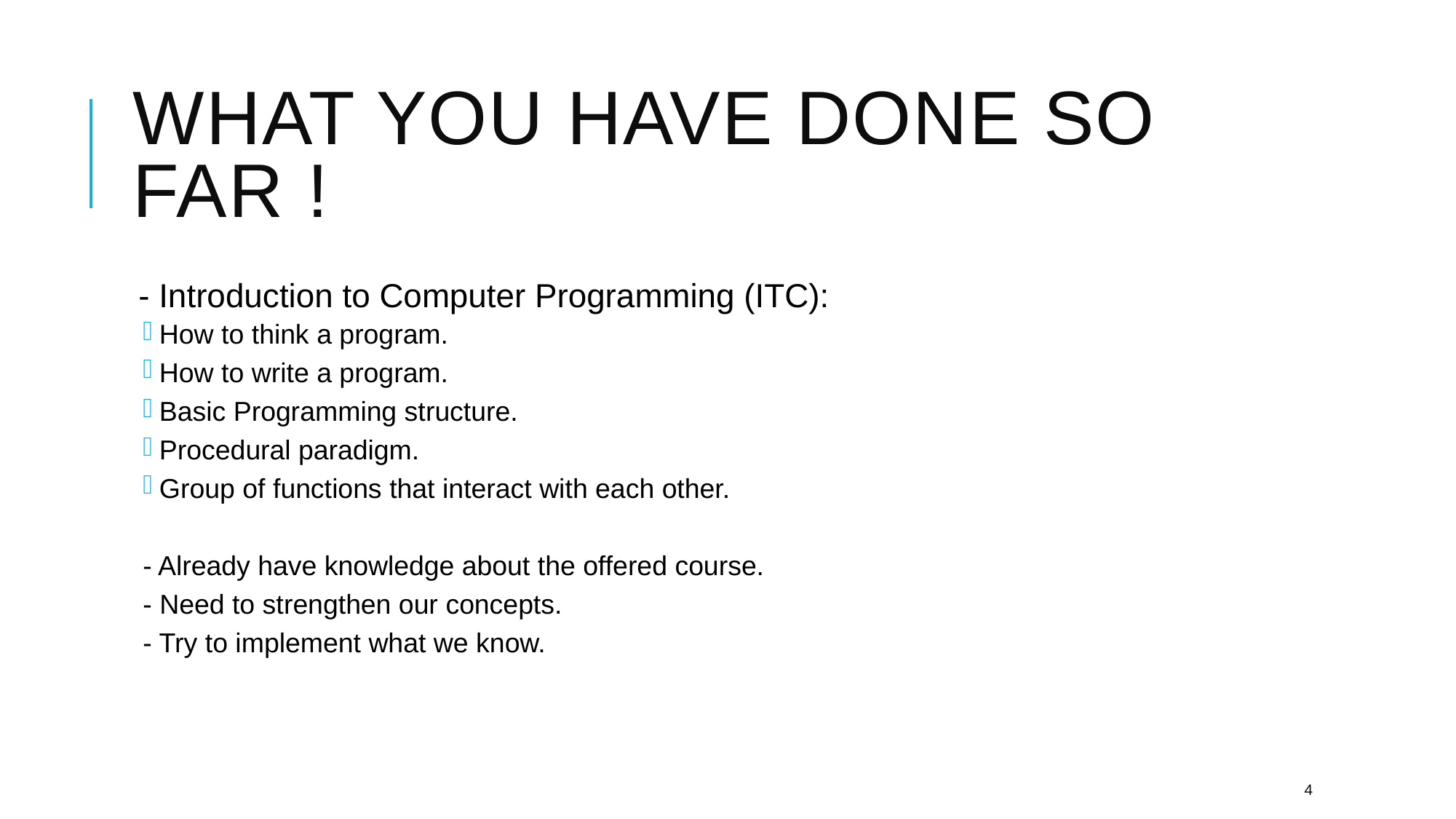

# What you have done so far !
- Introduction to Computer Programming (ITC):
How to think a program.
How to write a program.
Basic Programming structure.
Procedural paradigm.
Group of functions that interact with each other.

- Already have knowledge about the offered course.
- Need to strengthen our concepts.
- Try to implement what we know.
4